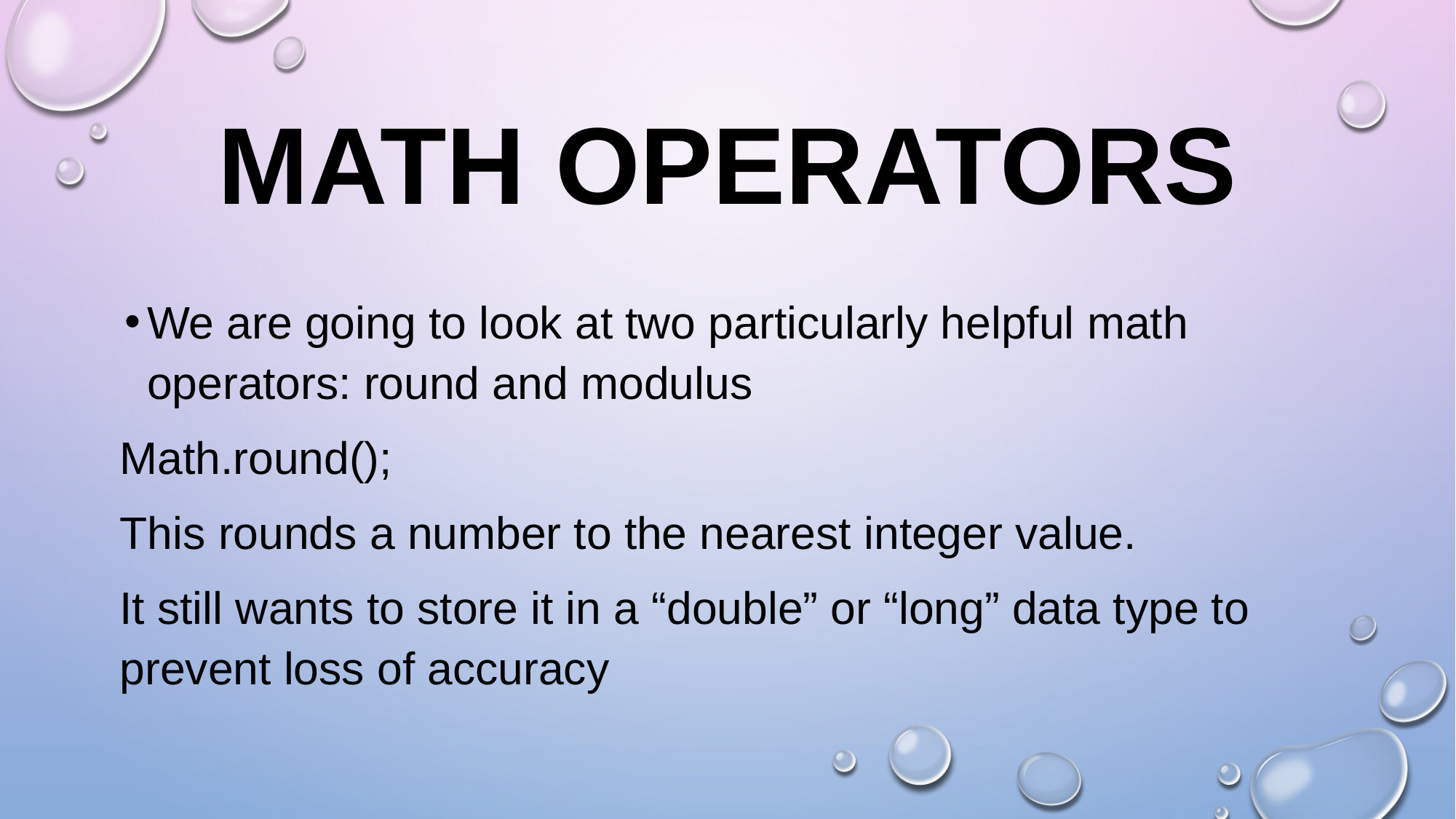

# MATH OPERATORS
We are going to look at two particularly helpful math operators: round and modulus
Math.round();
This rounds a number to the nearest integer value.
It still wants to store it in a “double” or “long” data type to prevent loss of accuracy